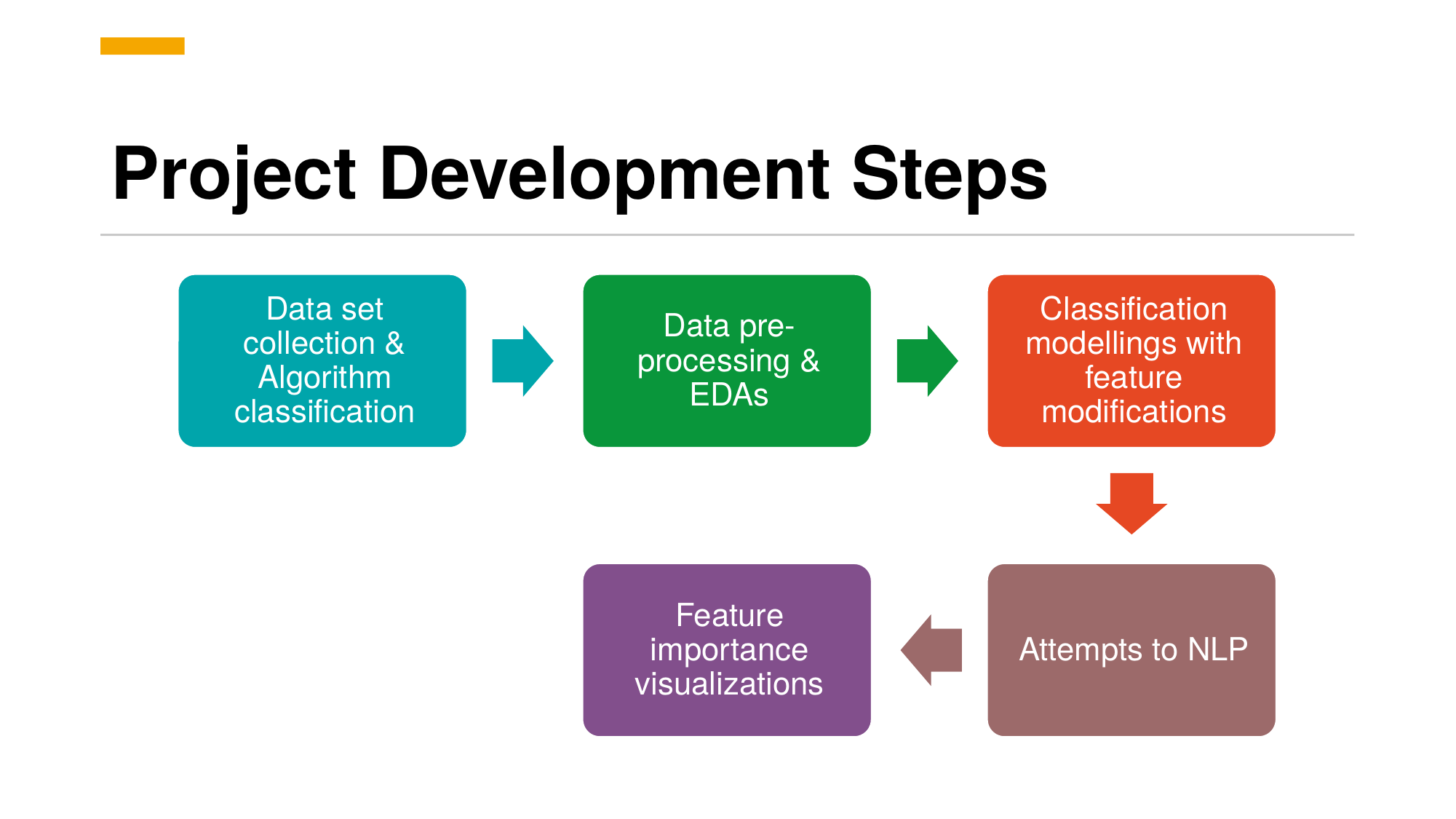

# Project Development Steps

Data set collection & Algorithm classification

Data pre-processing & EDAs

Classification modellings with feature modifications

Attempts to NLP

Feature importance visualizations